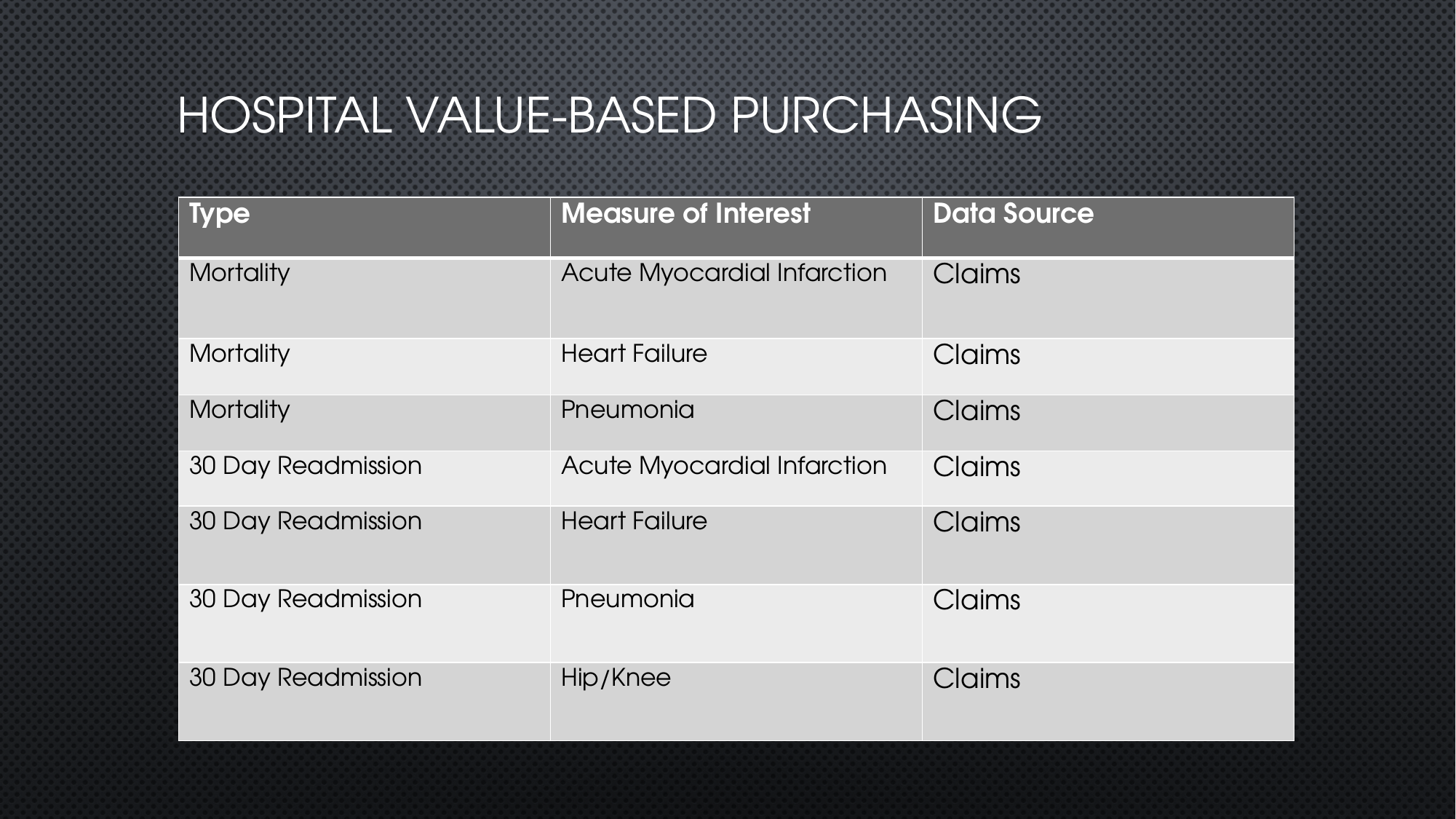

# Hospital value-Based purchasing
| Type | Measure of Interest | Data Source |
| --- | --- | --- |
| Mortality | Acute Myocardial Infarction | Claims |
| Mortality | Heart Failure | Claims |
| Mortality | Pneumonia | Claims |
| 30 Day Readmission | Acute Myocardial Infarction | Claims |
| 30 Day Readmission | Heart Failure | Claims |
| 30 Day Readmission | Pneumonia | Claims |
| 30 Day Readmission | Hip/Knee | Claims |